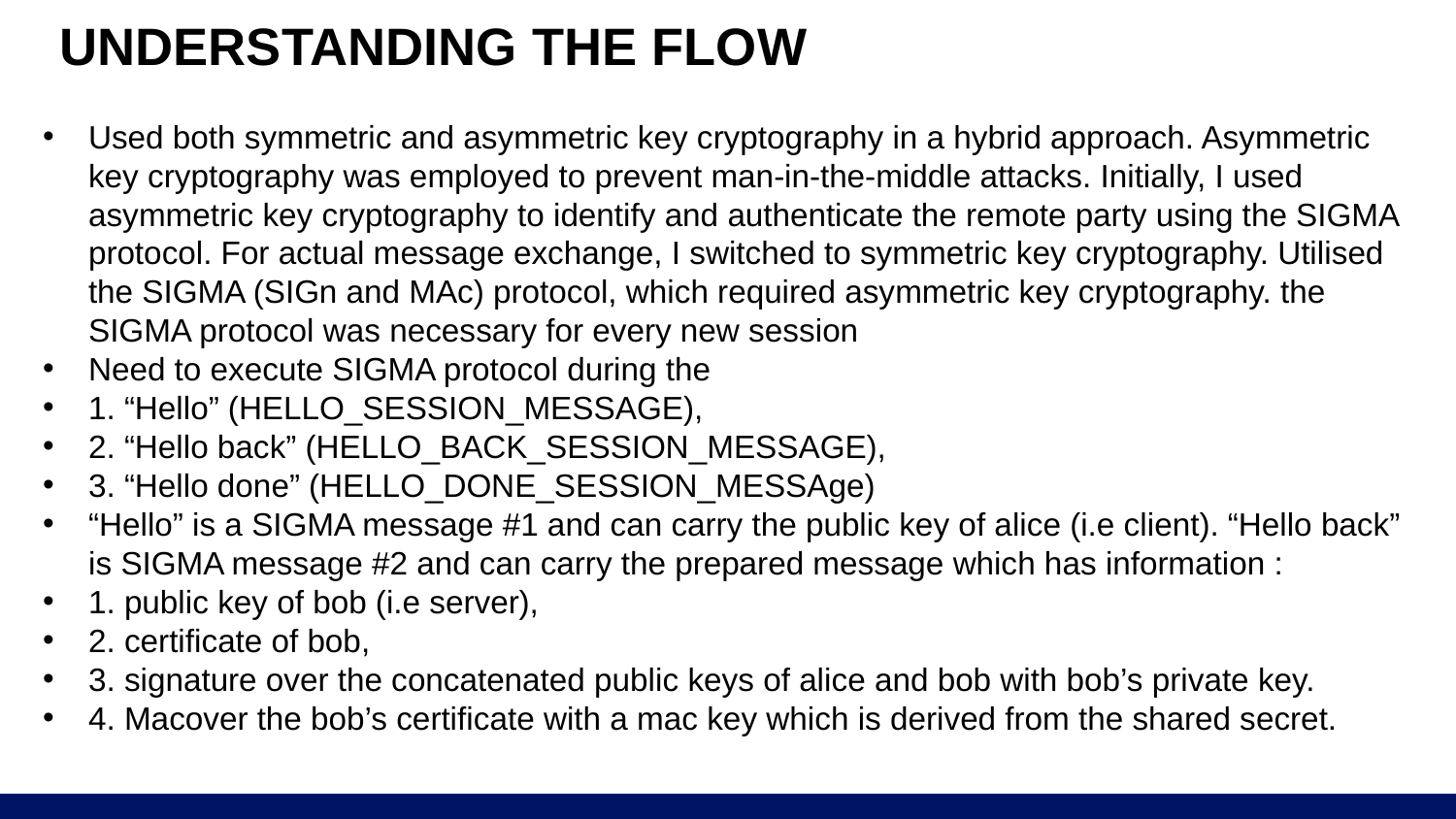

# UNDERSTANDING THE FLOW
Used both symmetric and asymmetric key cryptography in a hybrid approach. Asymmetric key cryptography was employed to prevent man-in-the-middle attacks. Initially, I used asymmetric key cryptography to identify and authenticate the remote party using the SIGMA protocol. For actual message exchange, I switched to symmetric key cryptography. Utilised the SIGMA (SIGn and MAc) protocol, which required asymmetric key cryptography. the SIGMA protocol was necessary for every new session
Need to execute SIGMA protocol during the
1. “Hello” (HELLO_SESSION_MESSAGE),
2. “Hello back” (HELLO_BACK_SESSION_MESSAGE),
3. “Hello done” (HELLO_DONE_SESSION_MESSAge)
“Hello” is a SIGMA message #1 and can carry the public key of alice (i.e client). “Hello back” is SIGMA message #2 and can carry the prepared message which has information :
1. public key of bob (i.e server),
2. certificate of bob,
3. signature over the concatenated public keys of alice and bob with bob’s private key.
4. Macover the bob’s certificate with a mac key which is derived from the shared secret.